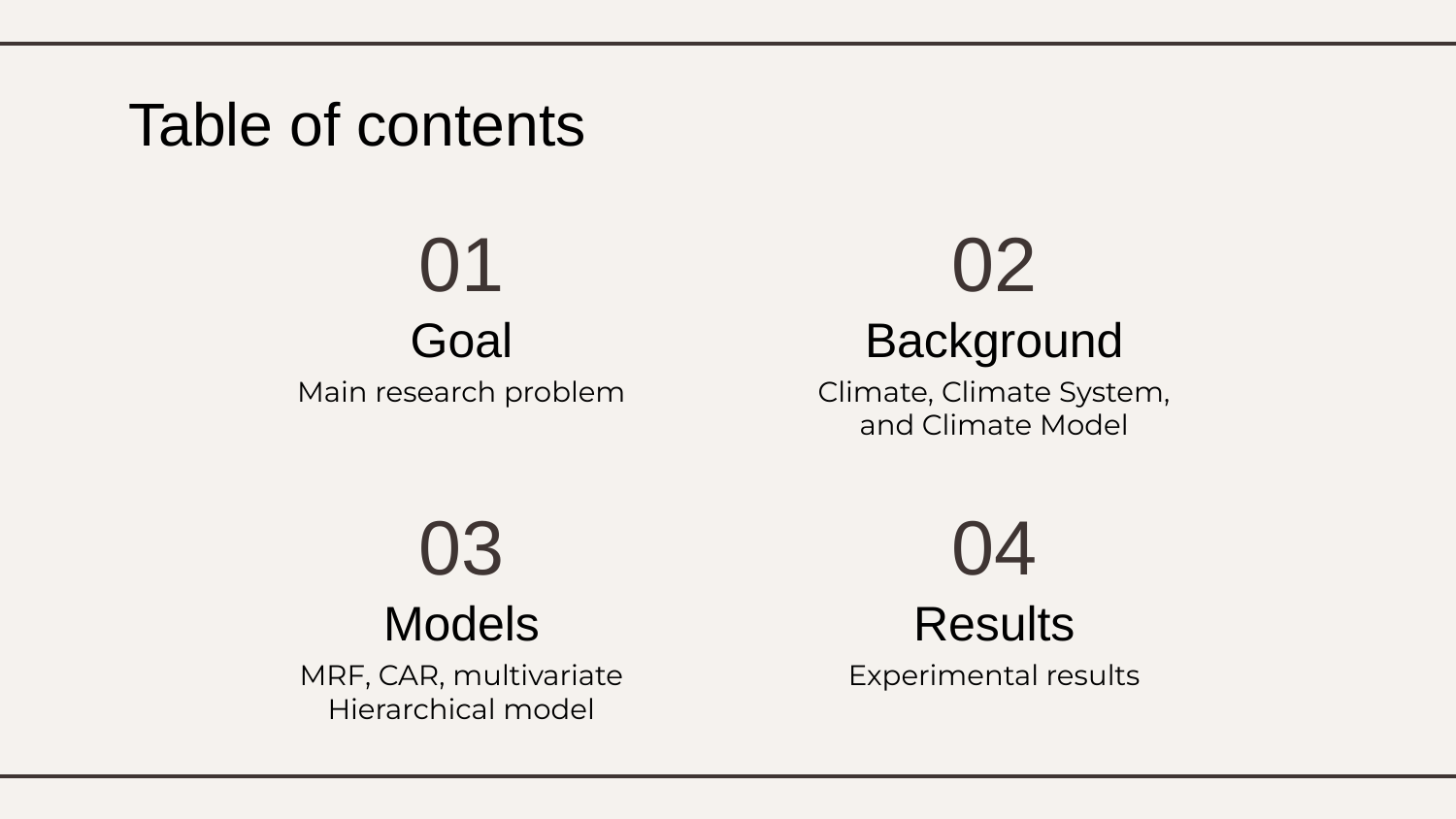

# Table of contents
01
02
Goal
Background
Main research problem

Climate, Climate System, and Climate Model
03
04
Models
Results
MRF, CAR, multivariate Hierarchical model
Experimental results